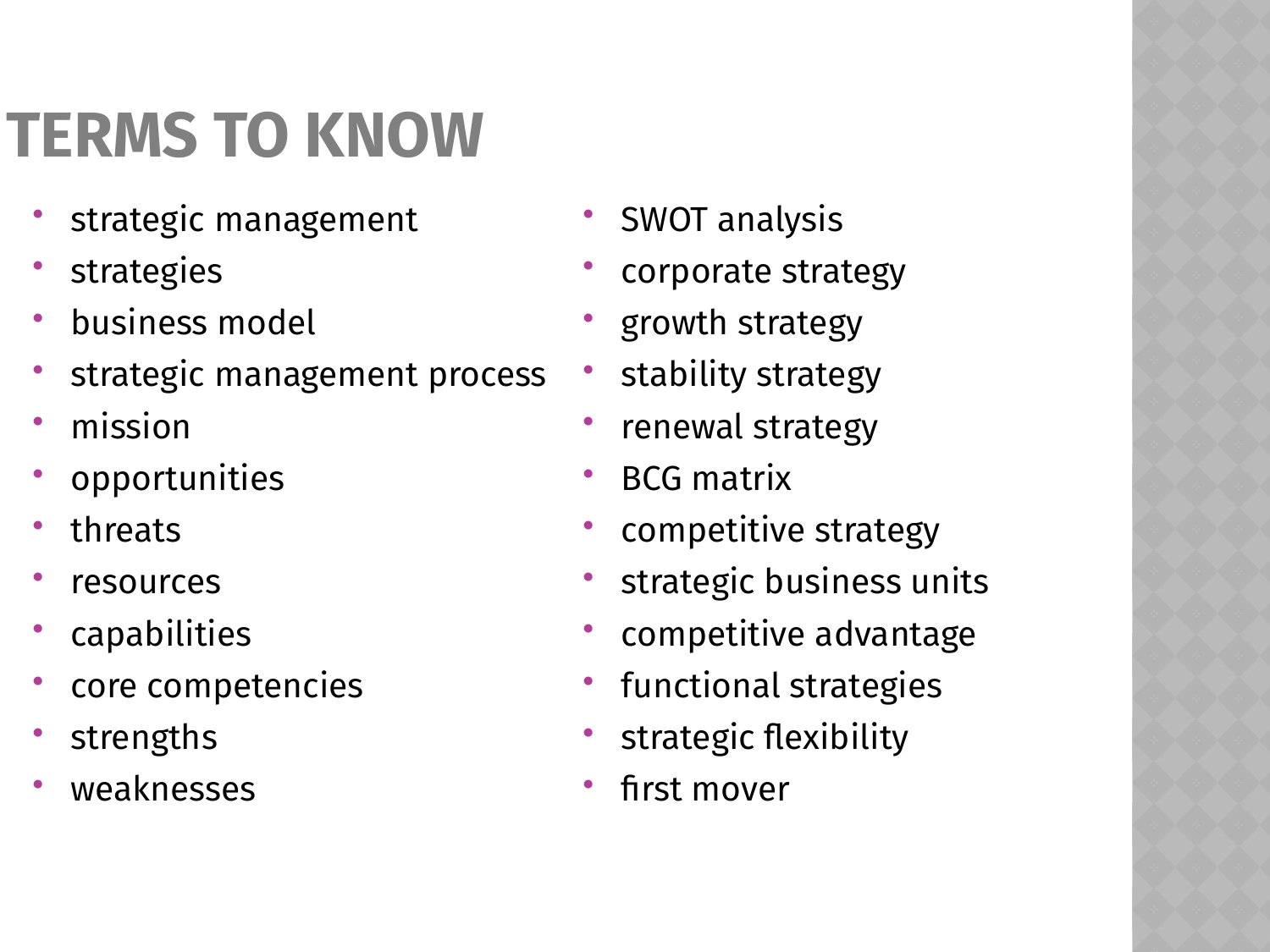

Terms to Know
strategic management
strategies
business model
strategic management process
mission
opportunities
threats
resources
capabilities
core competencies
strengths
weaknesses
SWOT analysis
corporate strategy
growth strategy
stability strategy
renewal strategy
BCG matrix
competitive strategy
strategic business units
competitive advantage
functional strategies
strategic flexibility
first mover